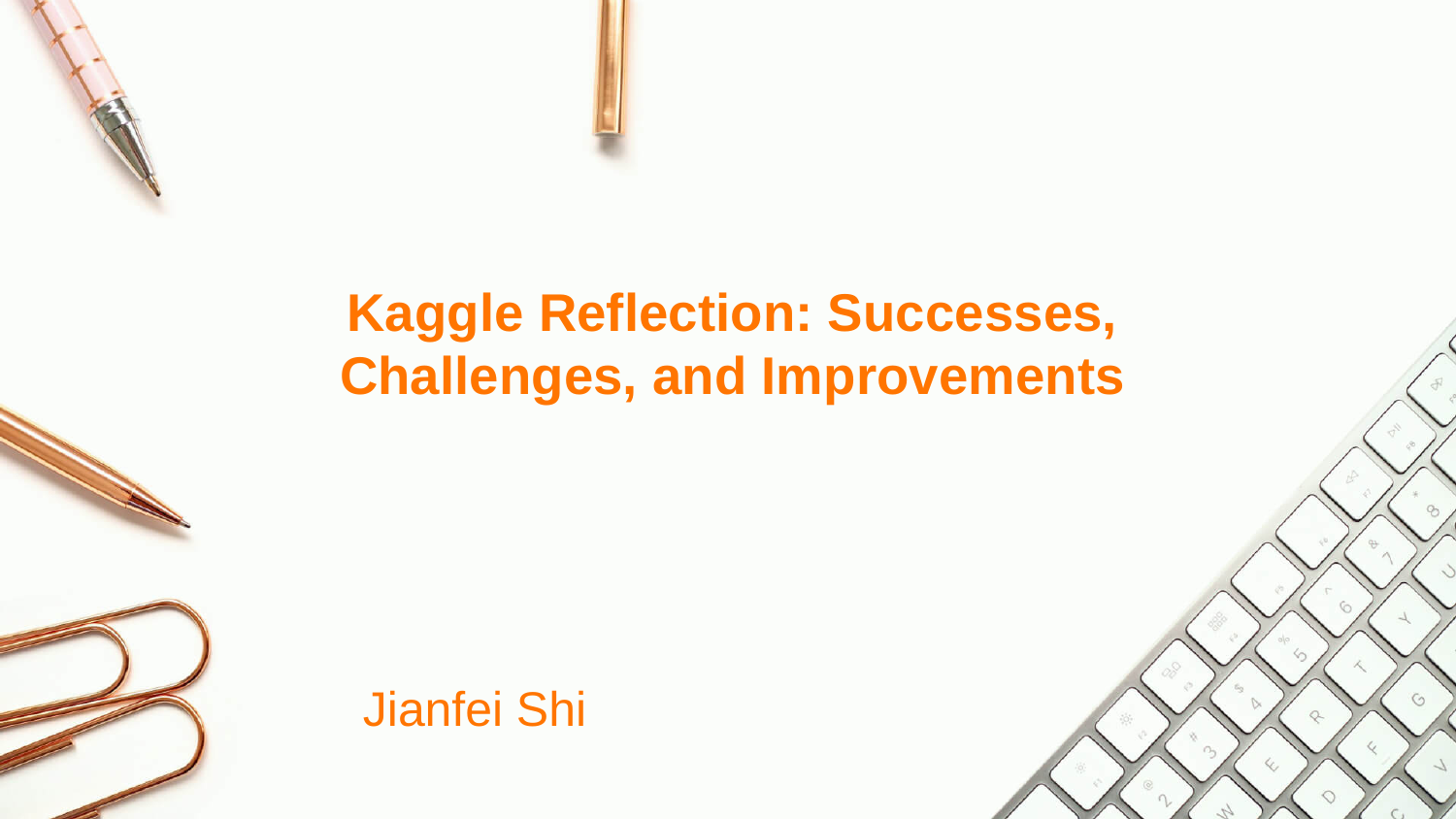

Kaggle Reflection: Successes, Challenges, and Improvements
Jianfei Shi